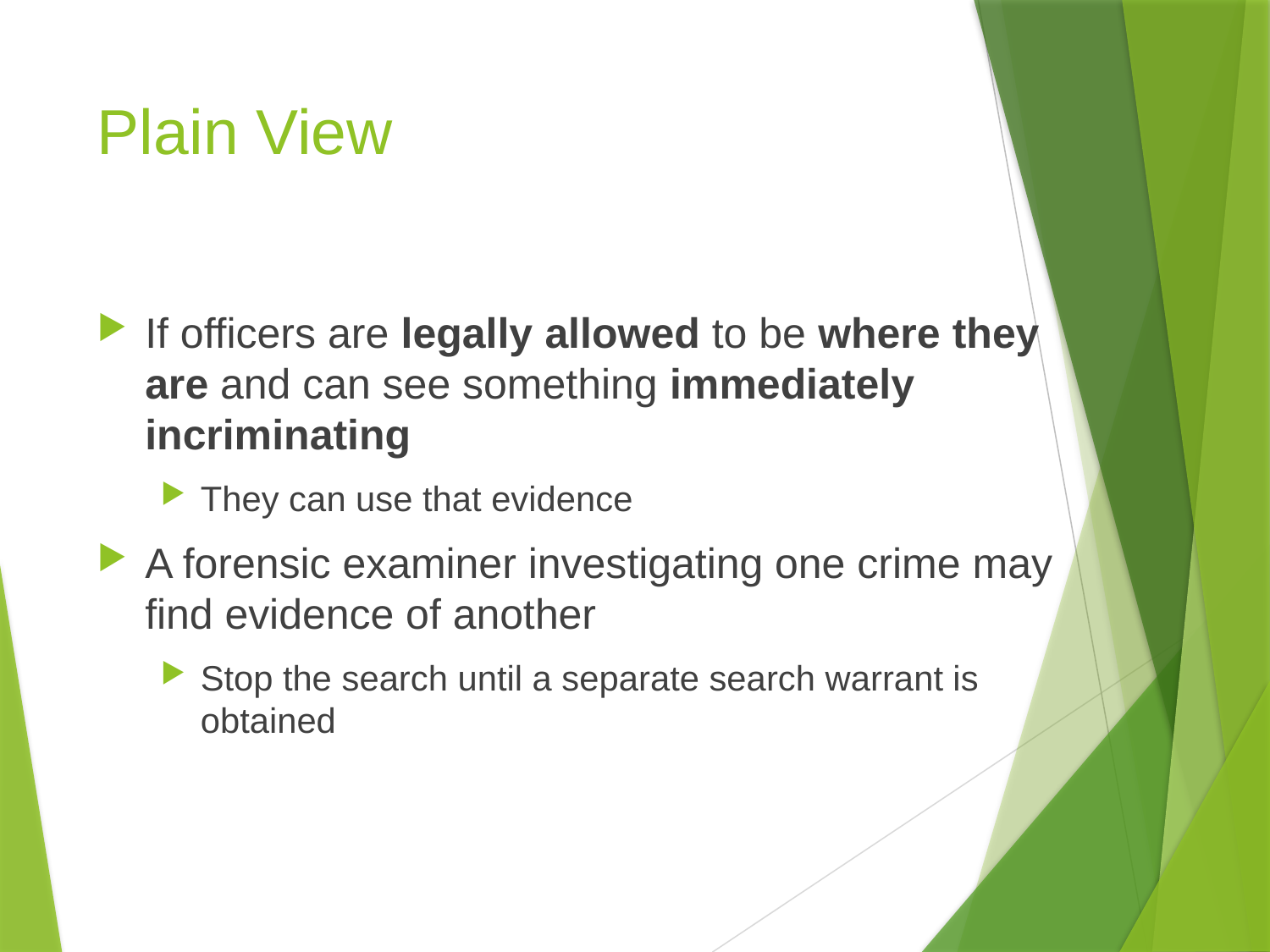

# Plain View
If officers are legally allowed to be where they are and can see something immediately incriminating
They can use that evidence
A forensic examiner investigating one crime may find evidence of another
Stop the search until a separate search warrant is obtained